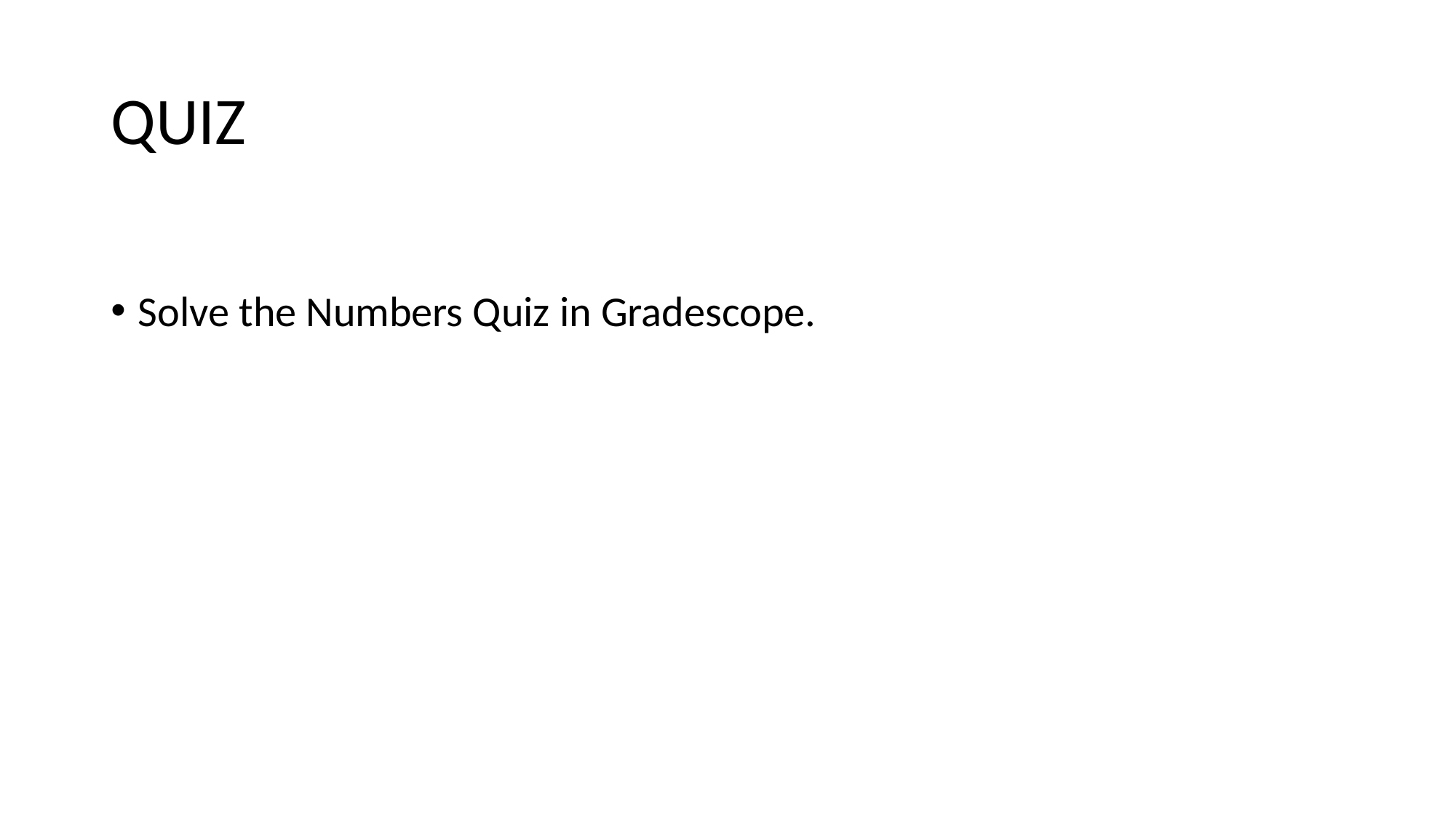

# QUIZ

Solve the Numbers Quiz in Gradescope.